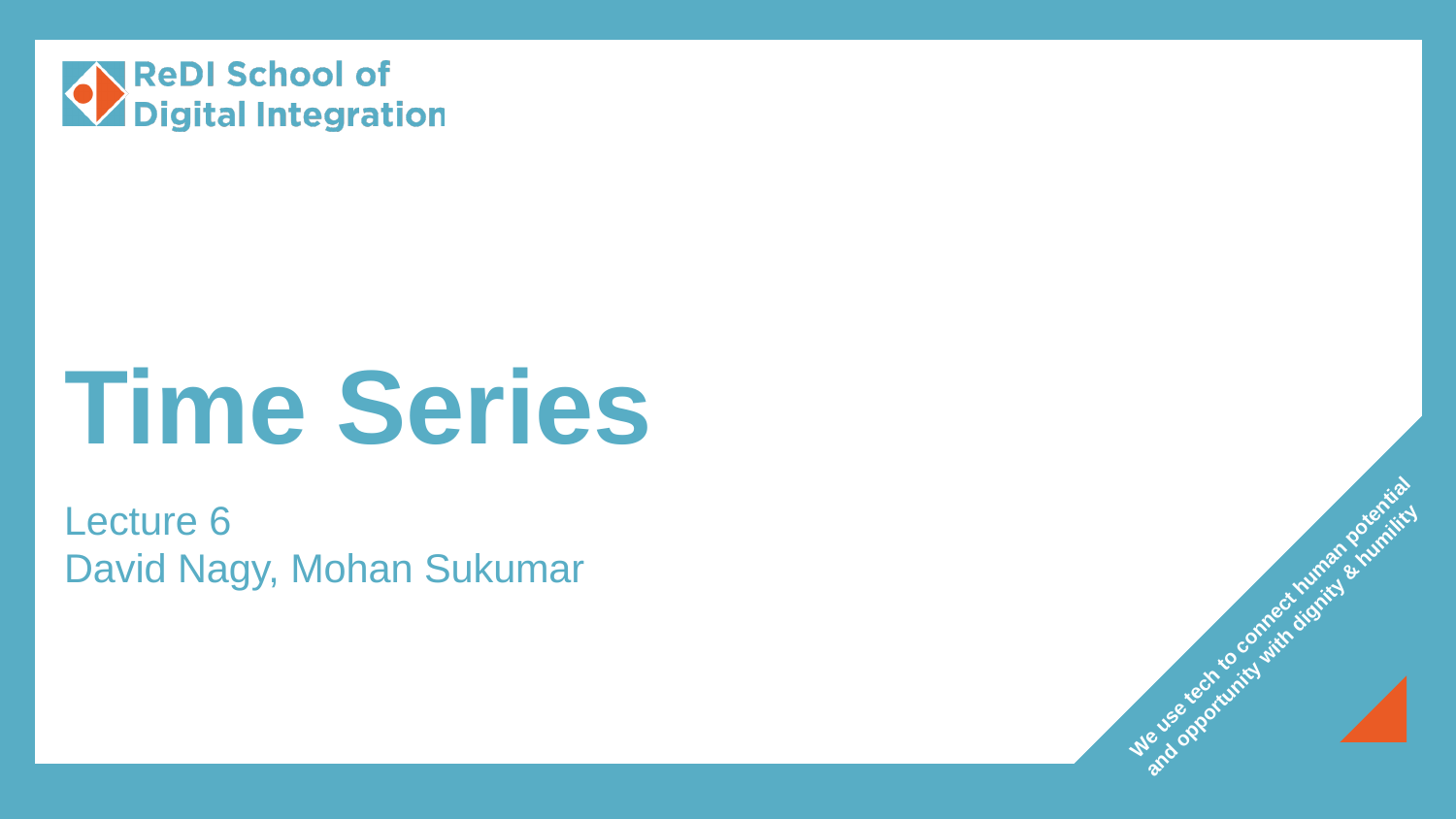

# Time Series
Lecture 6
David Nagy, Mohan Sukumar